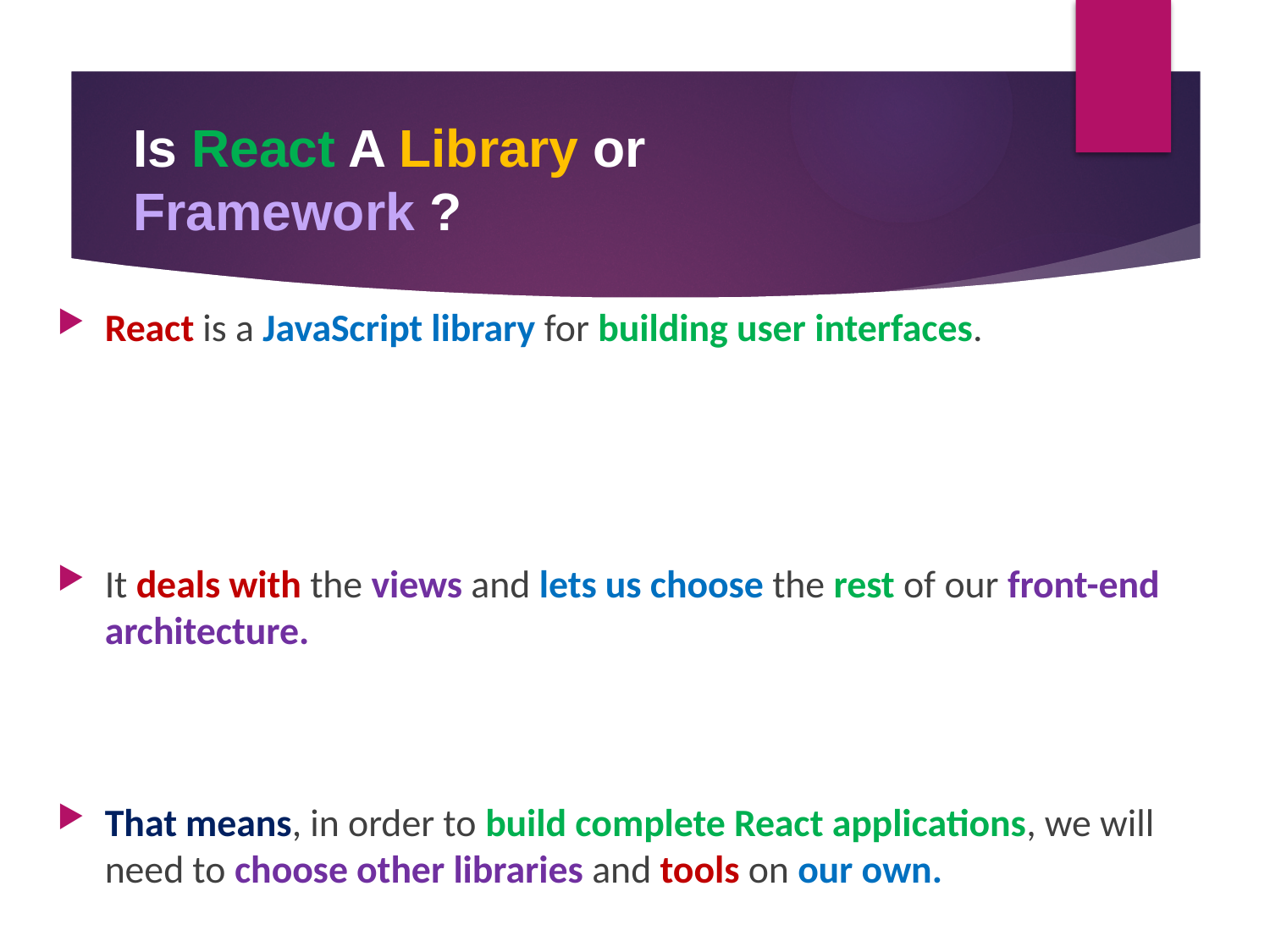

# Is React A Library or Framework ?
React is a JavaScript library for building user interfaces.

It deals with the views and lets us choose the rest of our front-end architecture.

That means, in order to build complete React applications, we will need to choose other libraries and tools on our own.